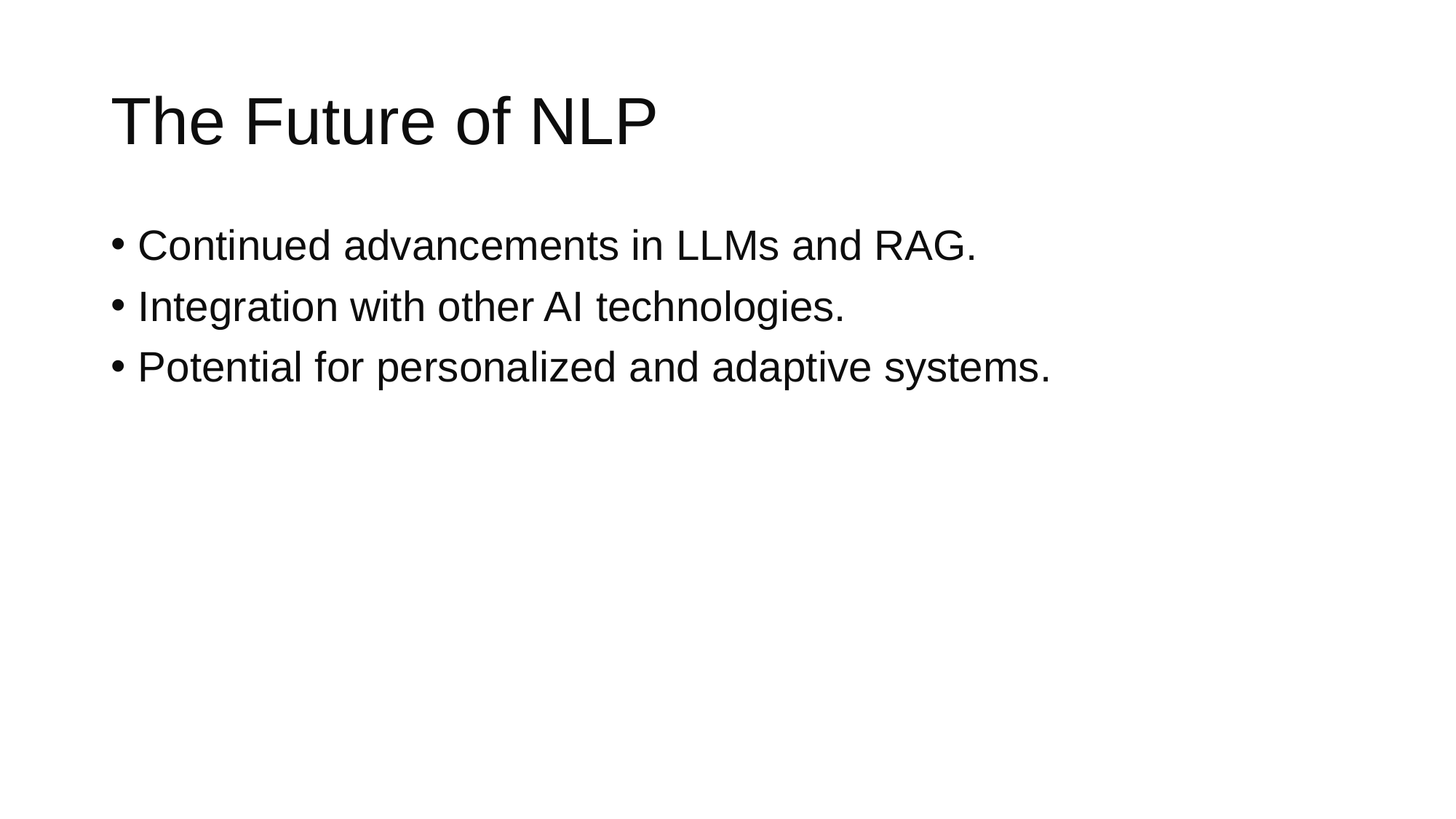

# The Future of NLP
Continued advancements in LLMs and RAG.
Integration with other AI technologies.
Potential for personalized and adaptive systems.